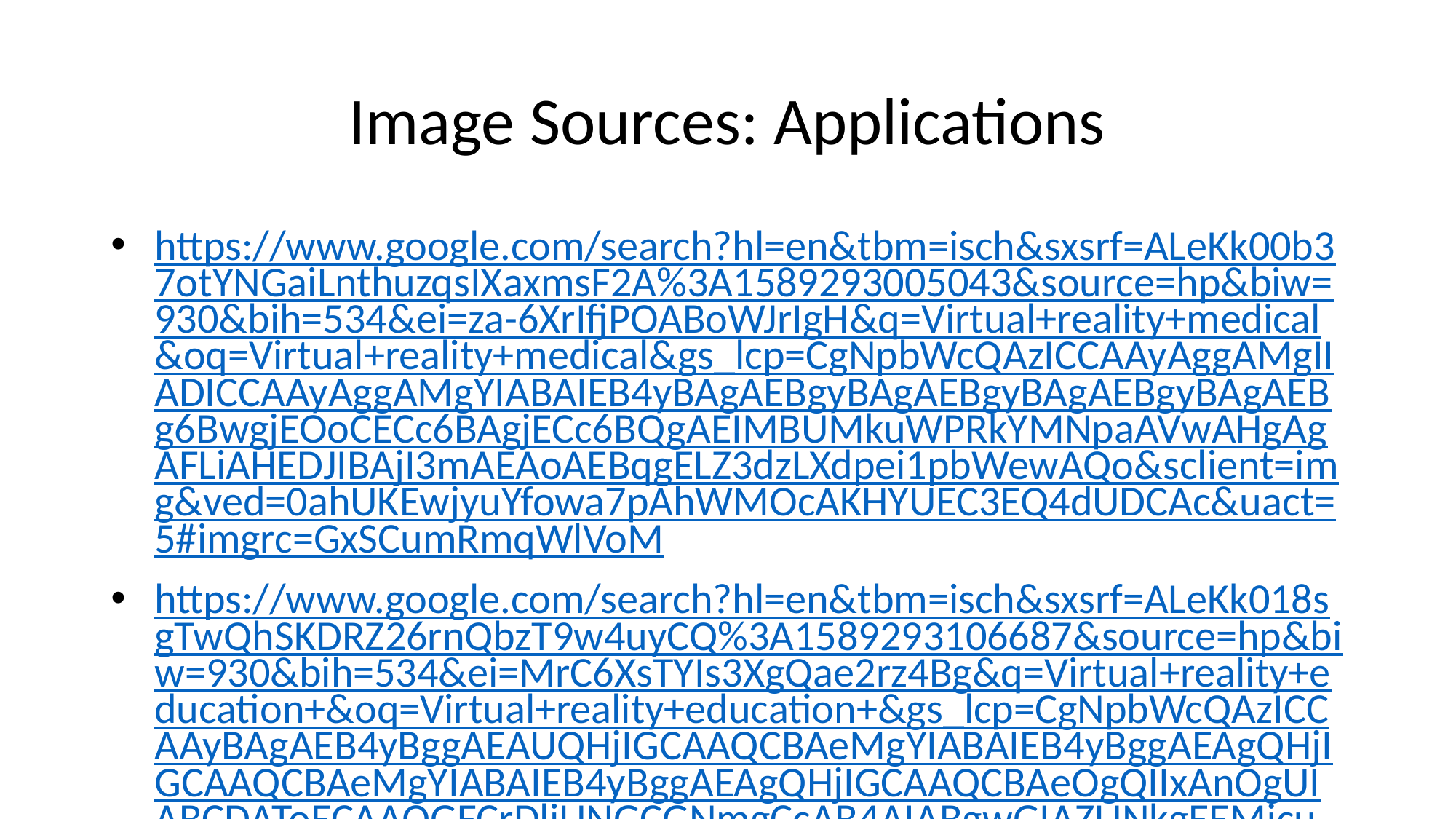

# Image Sources: Applications
https://www.google.com/search?hl=en&tbm=isch&sxsrf=ALeKk00b37otYNGaiLnthuzqsIXaxmsF2A%3A1589293005043&source=hp&biw=930&bih=534&ei=za-6XrIfjPOABoWJrIgH&q=Virtual+reality+medical&oq=Virtual+reality+medical&gs_lcp=CgNpbWcQAzICCAAyAggAMgIIADICCAAyAggAMgYIABAIEB4yBAgAEBgyBAgAEBgyBAgAEBgyBAgAEBg6BwgjEOoCECc6BAgjECc6BQgAEIMBUMkuWPRkYMNpaAVwAHgAgAFLiAHEDJIBAjI3mAEAoAEBqgELZ3dzLXdpei1pbWewAQo&sclient=img&ved=0ahUKEwjyuYfowa7pAhWMOcAKHYUEC3EQ4dUDCAc&uact=5#imgrc=GxSCumRmqWlVoM
https://www.google.com/search?hl=en&tbm=isch&sxsrf=ALeKk018sgTwQhSKDRZ26rnQbzT9w4uyCQ%3A1589293106687&source=hp&biw=930&bih=534&ei=MrC6XsTYIs3XgQae2rz4Bg&q=Virtual+reality+education+&oq=Virtual+reality+education+&gs_lcp=CgNpbWcQAzICCAAyBAgAEB4yBggAEAUQHjIGCAAQCBAeMgYIABAIEB4yBggAEAgQHjIGCAAQCBAeMgYIABAIEB4yBggAEAgQHjIGCAAQCBAeOgQIIxAnOgUIABCDAToECAAQGFCrDliUNGCGNmgCcAB4AIABgwGIAZUNkgEEMjcuMZgBAKABAaoBC2d3cy13aXotaW1n&sclient=img&ved=0ahUKEwjEub6Ywq7pAhXNa8AKHR4tD28Q4dUDCAc&uact=5#imgrc=n7VAusagcJVoOM
https://www.google.com/search?q=Virtual+reality+dangerous+manufacturing&tbm=isch&ved=2ahUKEwivz7_iwq7pAhVNRxUIHdUSC74Q2-cCegQIABAA&oq=Virtual+reality+dangerous+manufacturing&gs_lcp=CgNpbWcQAzoCCAA6BggAEAgQHjoECAAQHjoGCAAQBRAeOgQIABAYUKGYAViZugFg07sBaABwAHgAgAFUiAHYCZIBAjIzmAEAoAEBqgELZ3dzLXdpei1pbWc&sclient=img&ei=zbC6Xu-0L82O1fAP1aWs8As&bih=534&biw=930&hl=en#imgrc=d2UZBn52LCA9NM